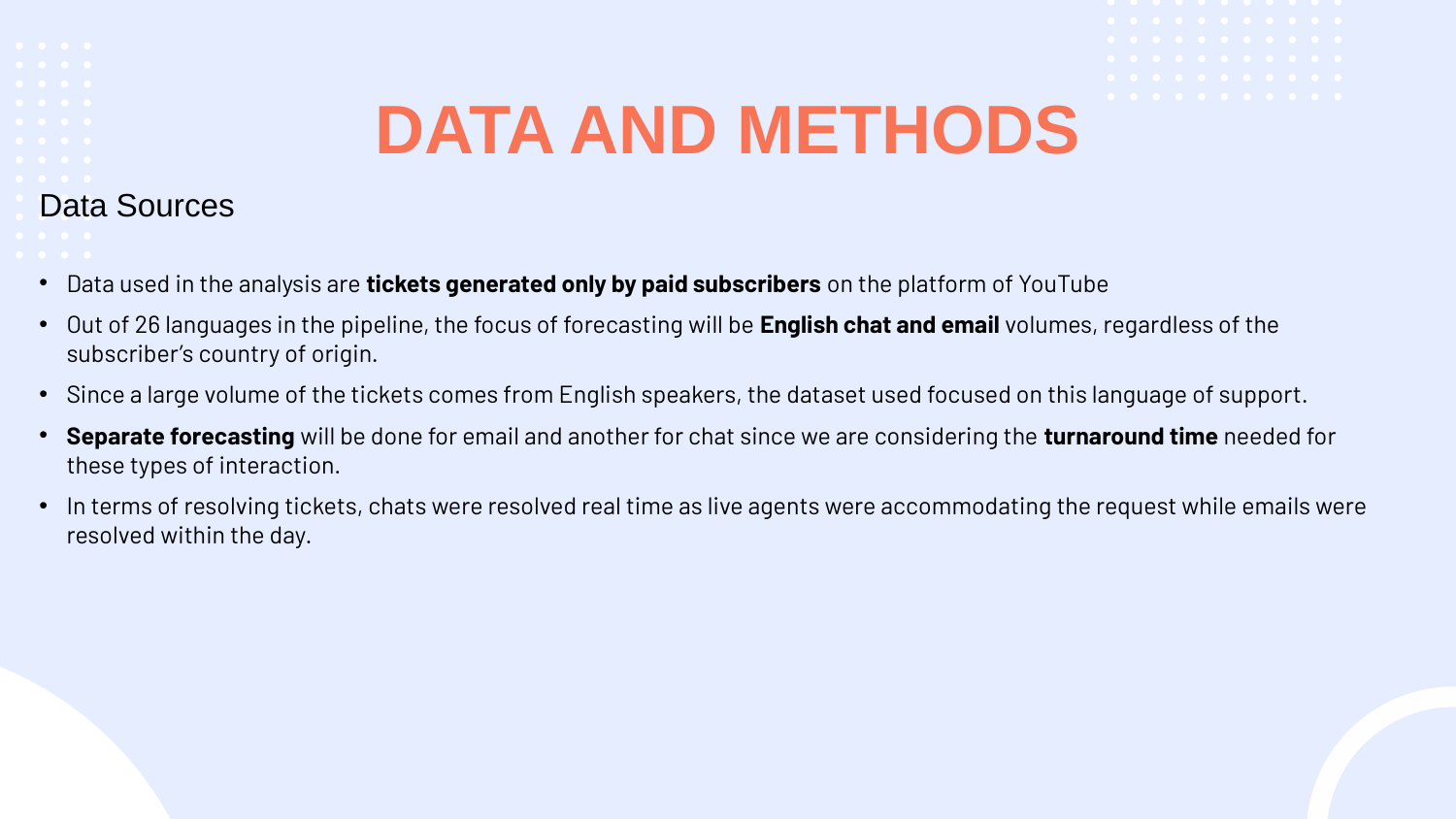

# DATA AND METHODS
Data Sources
Data used in the analysis are tickets generated only by paid subscribers on the platform of YouTube
Out of 26 languages in the pipeline, the focus of forecasting will be English chat and email volumes, regardless of the subscriber’s country of origin.
Since a large volume of the tickets comes from English speakers, the dataset used focused on this language of support.
Separate forecasting will be done for email and another for chat since we are considering the turnaround time needed for these types of interaction.
In terms of resolving tickets, chats were resolved real time as live agents were accommodating the request while emails were resolved within the day.